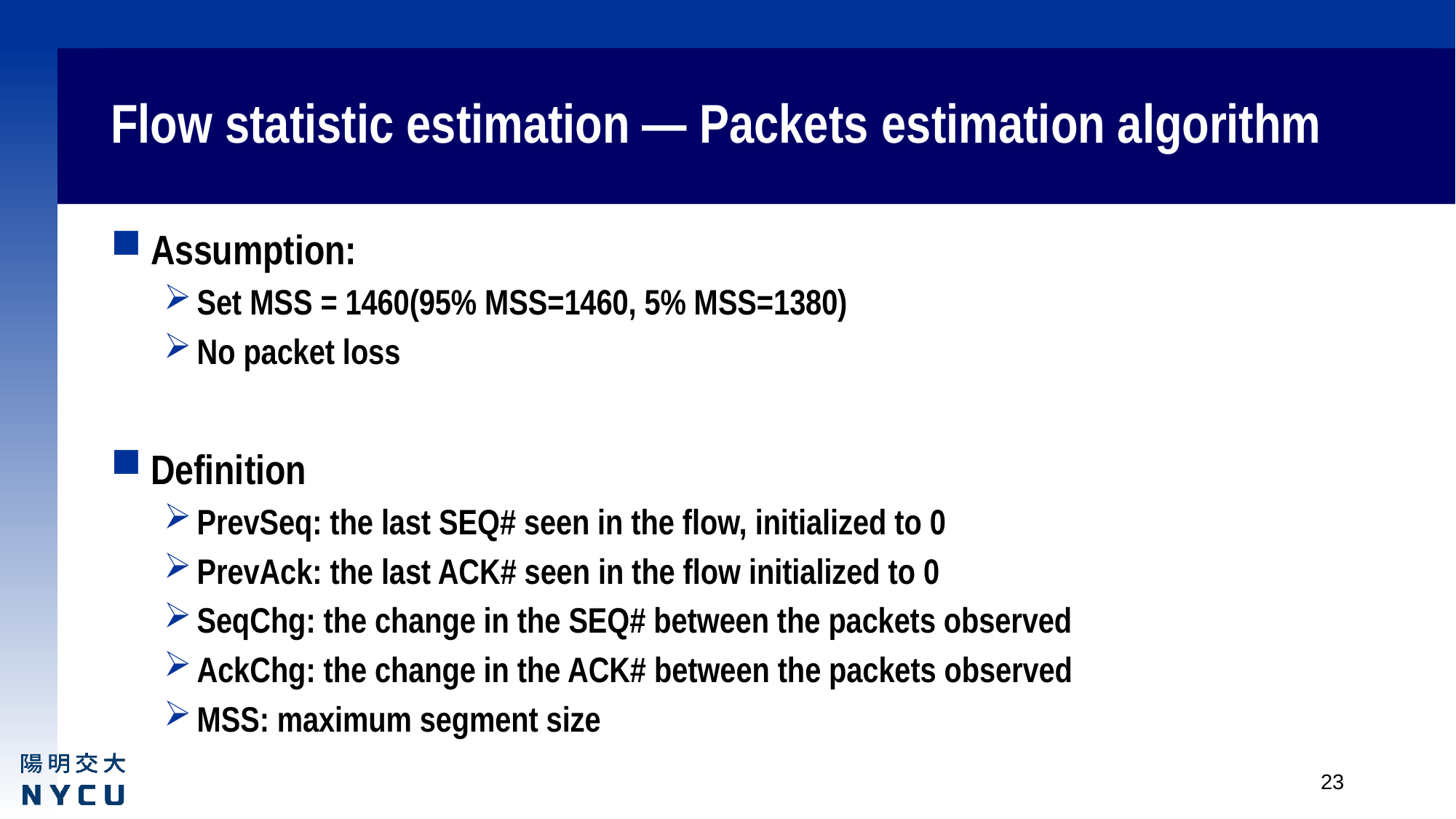

# Flow statistic estimation — Packets estimation algorithm
Assumption:
Set MSS = 1460(95% MSS=1460, 5% MSS=1380)
No packet loss

Definition
PrevSeq: the last SEQ# seen in the flow, initialized to 0
PrevAck: the last ACK# seen in the flow initialized to 0
SeqChg: the change in the SEQ# between the packets observed
AckChg: the change in the ACK# between the packets observed
MSS: maximum segment size

23